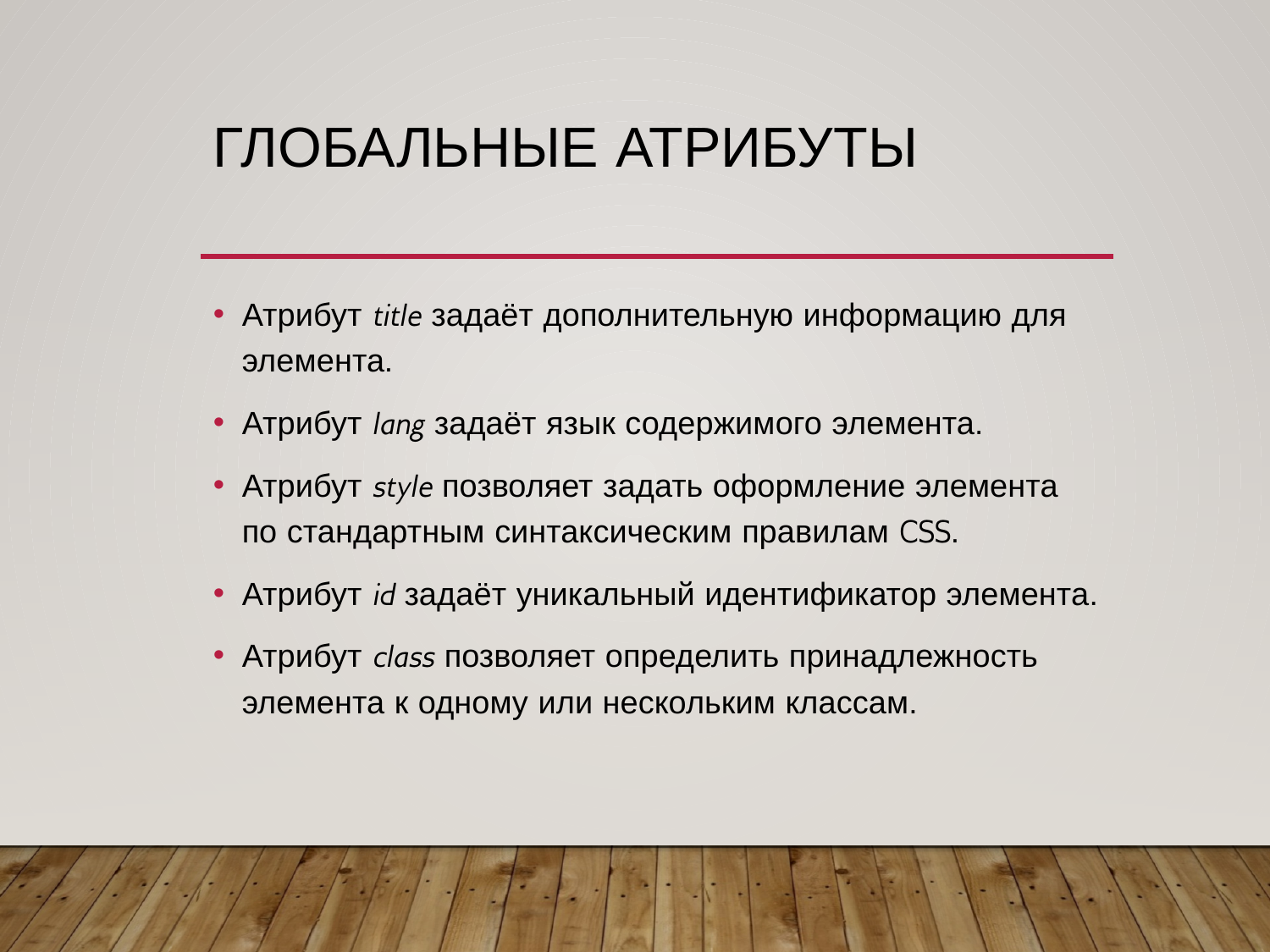

# Глобальные атрибуты
Атрибут title задаёт дополнительную информацию для элемента.
Атрибут lang задаёт язык содержимого элемента.
Атрибут style позволяет задать оформление элемента по стандартным синтаксическим правилам CSS.
Атрибут id задаёт уникальный идентификатор элемента.
Атрибут class позволяет определить принадлежность элемента к одному или нескольким классам.